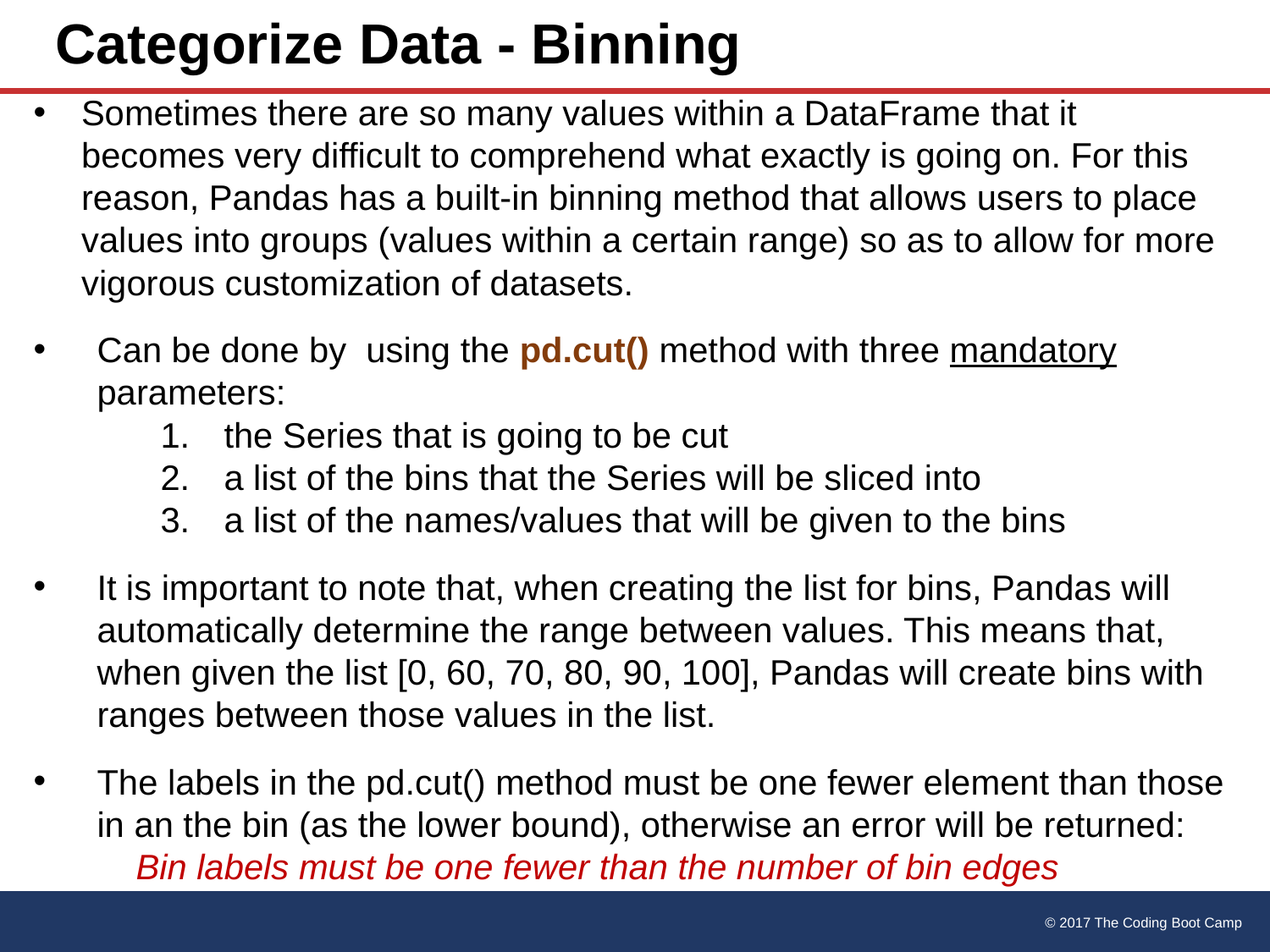

# Categorize Data - Binning
Sometimes there are so many values within a DataFrame that it becomes very difficult to comprehend what exactly is going on. For this reason, Pandas has a built-in binning method that allows users to place values into groups (values within a certain range) so as to allow for more vigorous customization of datasets.

Can be done by  using the pd.cut() method with three mandatory parameters:
the Series that is going to be cut
a list of the bins that the Series will be sliced into
a list of the names/values that will be given to the bins

It is important to note that, when creating the list for bins, Pandas will automatically determine the range between values. This means that, when given the list [0, 60, 70, 80, 90, 100], Pandas will create bins with ranges between those values in the list.

The labels in the pd.cut() method must be one fewer element than those in an the bin (as the lower bound), otherwise an error will be returned:
    Bin labels must be one fewer than the number of bin edges